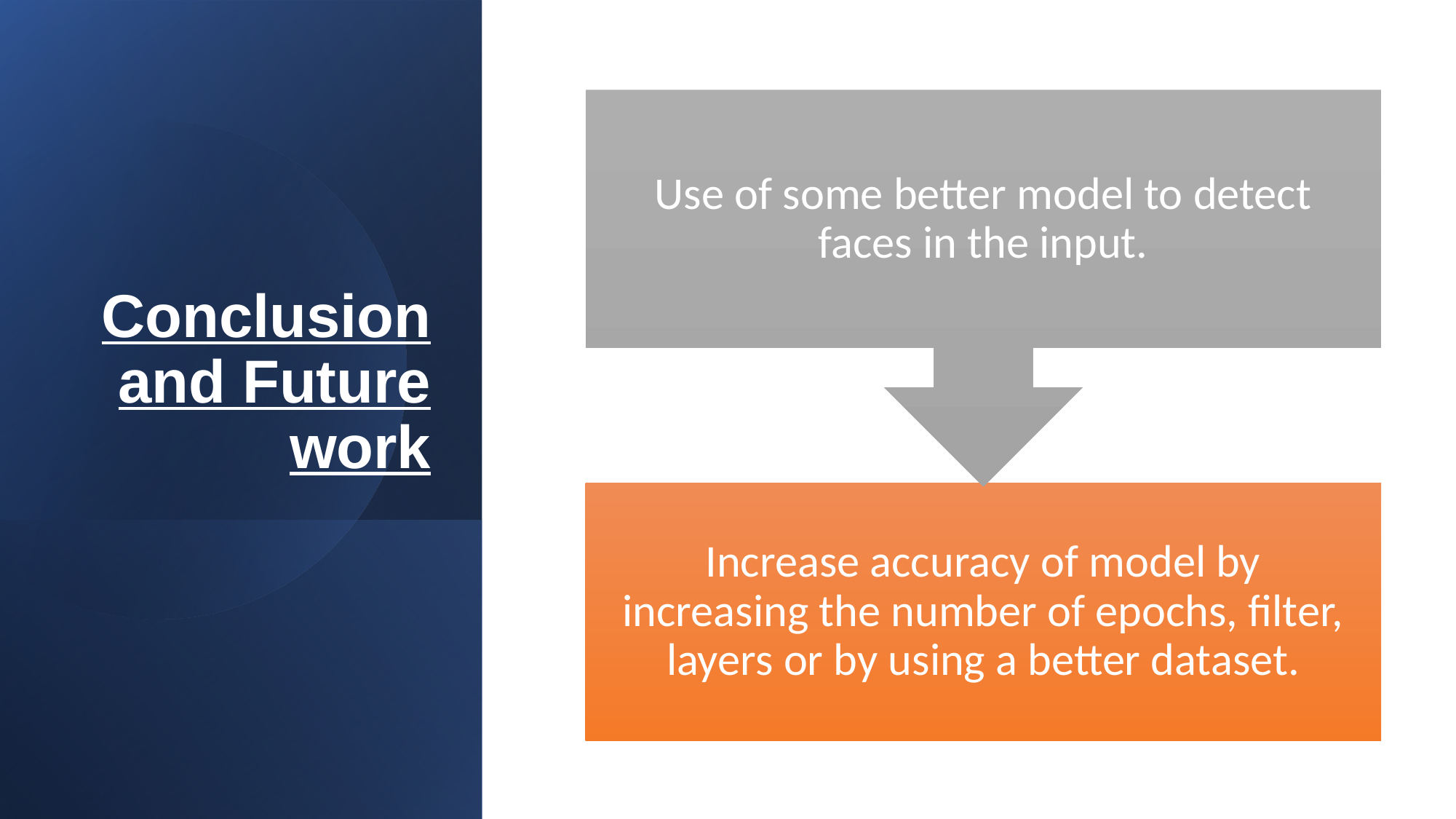

Increase accuracy of model by increasing the number of epochs, filter, layers or by using a better dataset.
Use of some better model to detect faces in the input.

# Conclusion and Future work